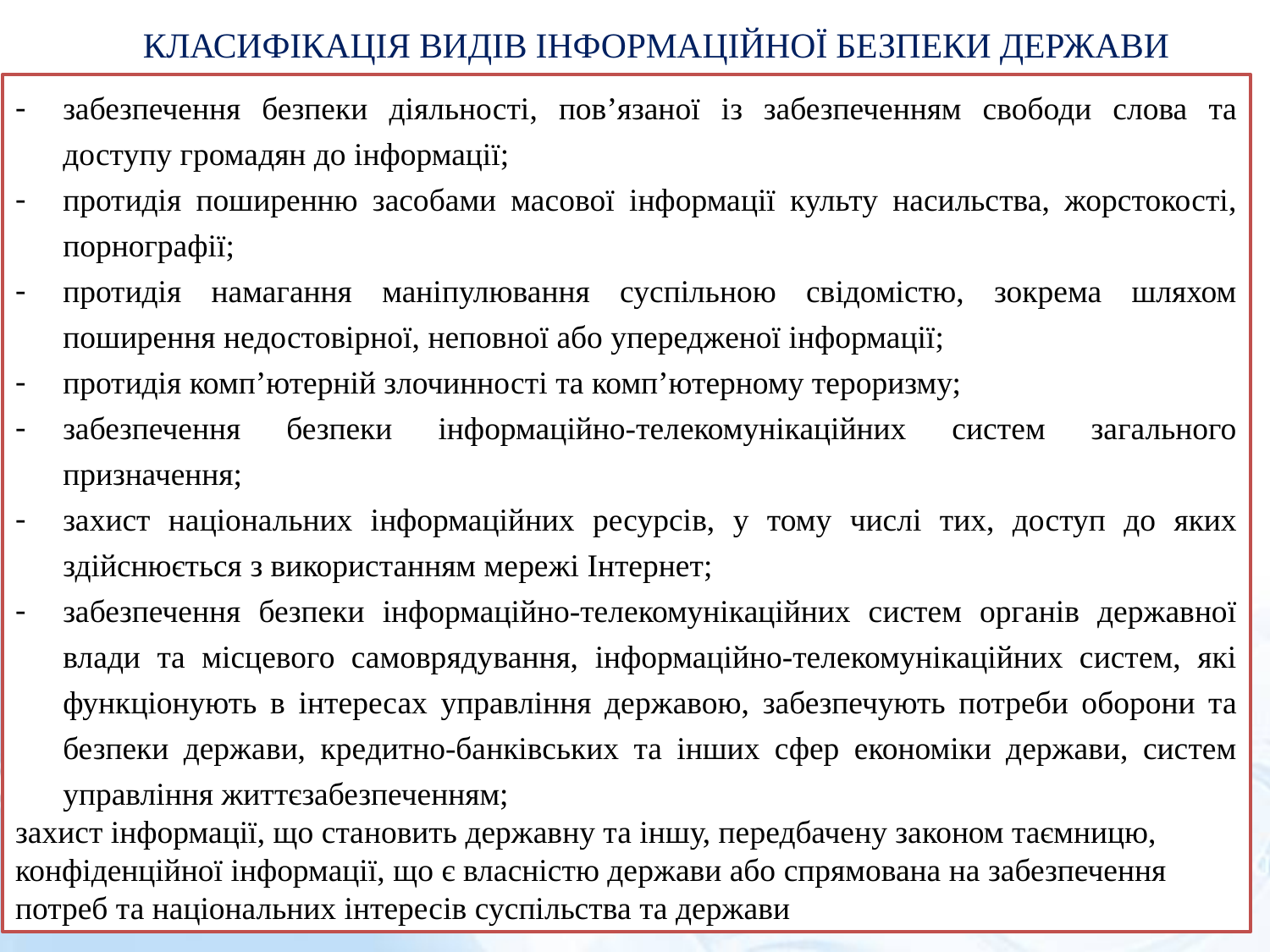

КЛАСИФІКАЦІЯ ВИДІВ ІНФОРМАЦІЙНОЇ БЕЗПЕКИ ДЕРЖАВИ
забезпечення безпеки діяльності, пов’язаної із забезпеченням свободи слова та доступу громадян до інформації;
протидія поширенню засобами масової інформації культу насильства, жорстокості, порнографії;
протидія намагання маніпулювання суспільною свідомістю, зокрема шляхом поширення недостовірної, неповної або упередженої інформації;
протидія комп’ютерній злочинності та комп’ютерному тероризму;
забезпечення безпеки інформаційно-телекомунікаційних систем загального призначення;
захист національних інформаційних ресурсів, у тому числі тих, доступ до яких здійснюється з використанням мережі Інтернет;
забезпечення безпеки інформаційно-телекомунікаційних систем органів державної влади та місцевого самоврядування, інформаційно-телекомунікаційних систем, які функціонують в інтересах управління державою, забезпечують потреби оборони та безпеки держави, кредитно-банківських та інших сфер економіки держави, систем управління життєзабезпеченням;
захист інформації, що становить державну та іншу, передбачену законом таємницю, конфіденційної інформації, що є власністю держави або спрямована на забезпечення потреб та національних інтересів суспільства та держави